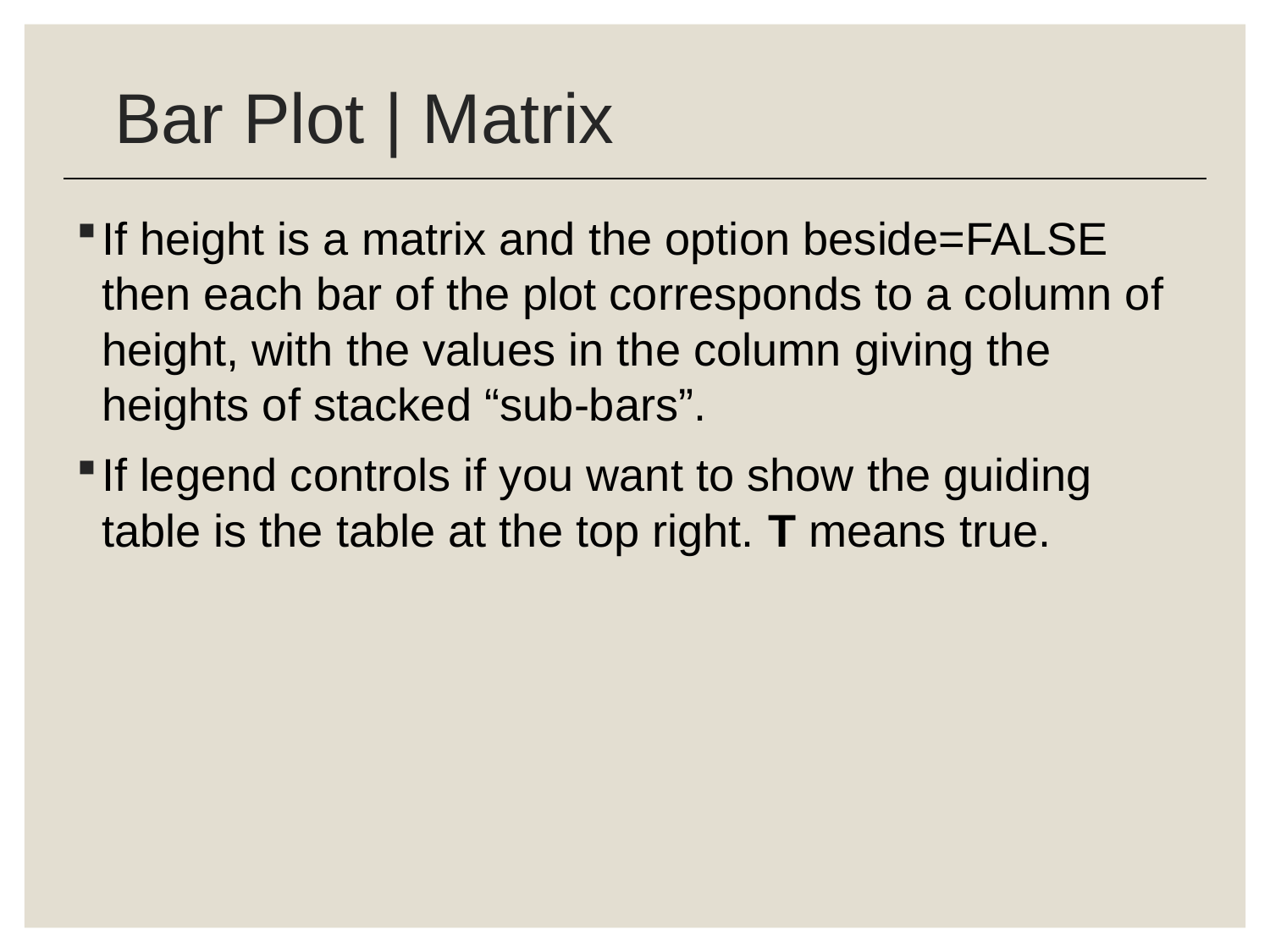

# Bar Plot | Matrix
If height is a matrix and the option beside=FALSE then each bar of the plot corresponds to a column of height, with the values in the column giving the heights of stacked “sub-bars”.
If legend controls if you want to show the guiding table is the table at the top right. T means true.